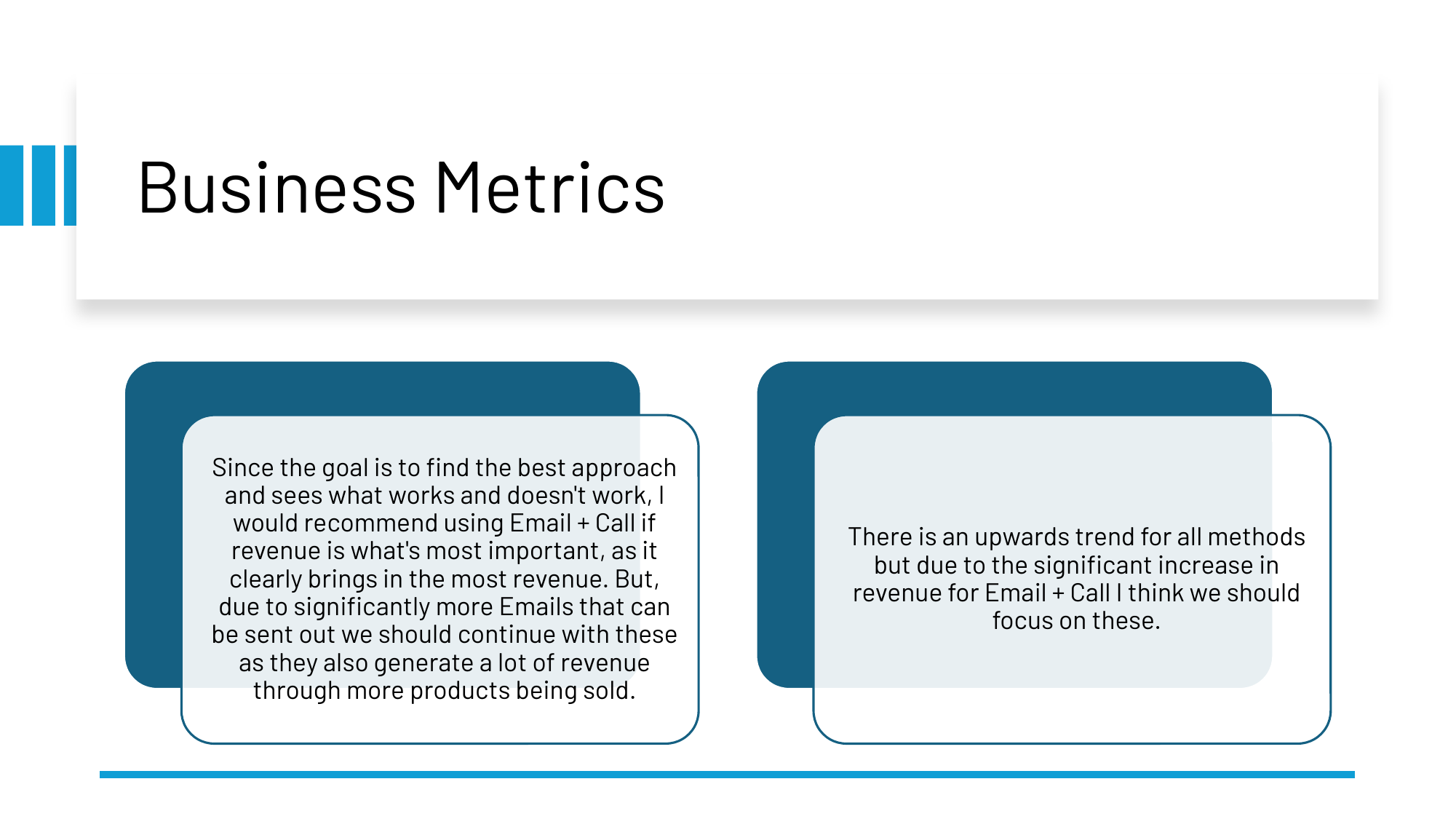

# Business Metrics

Since the goal is to find the best approach and sees what works and doesn't work, I would recommend using Email + Call if revenue is what's most important, as it clearly brings in the most revenue. But, due to significantly more Emails that can be sent out we should continue with these as they also generate a lot of revenue through more products being sold.
There is an upwards trend for all methods but due to the significant increase in revenue for Email + Call I think we should focus on these.